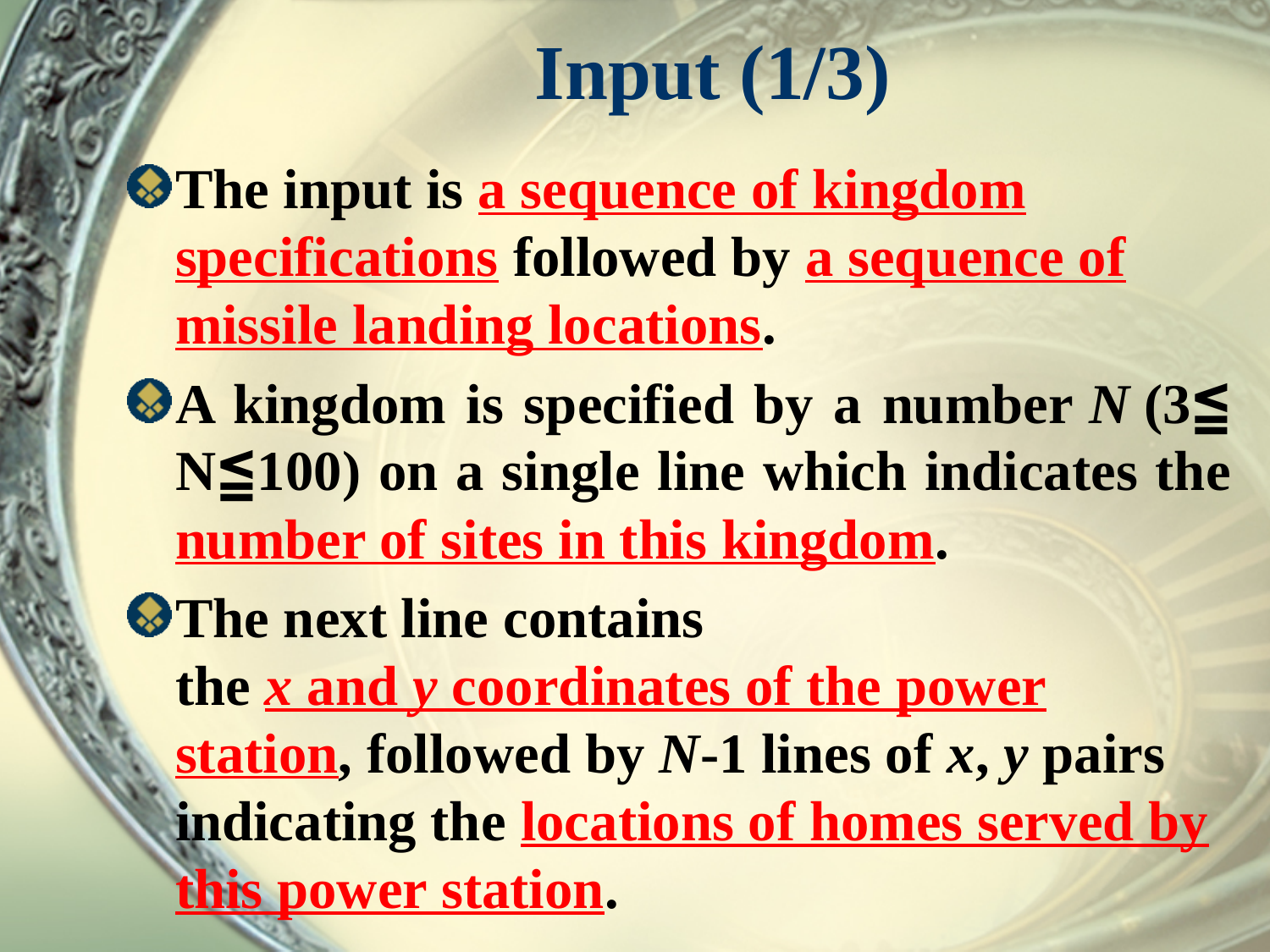

# Input (1/3)
The input is a sequence of kingdom specifications followed by a sequence of missile landing locations.
A kingdom is specified by a number N (3≦ N≦100) on a single line which indicates the number of sites in this kingdom.
The next line contains the x and y coordinates of the power station, followed by N-1 lines of x, y pairs indicating the locations of homes served by this power station.